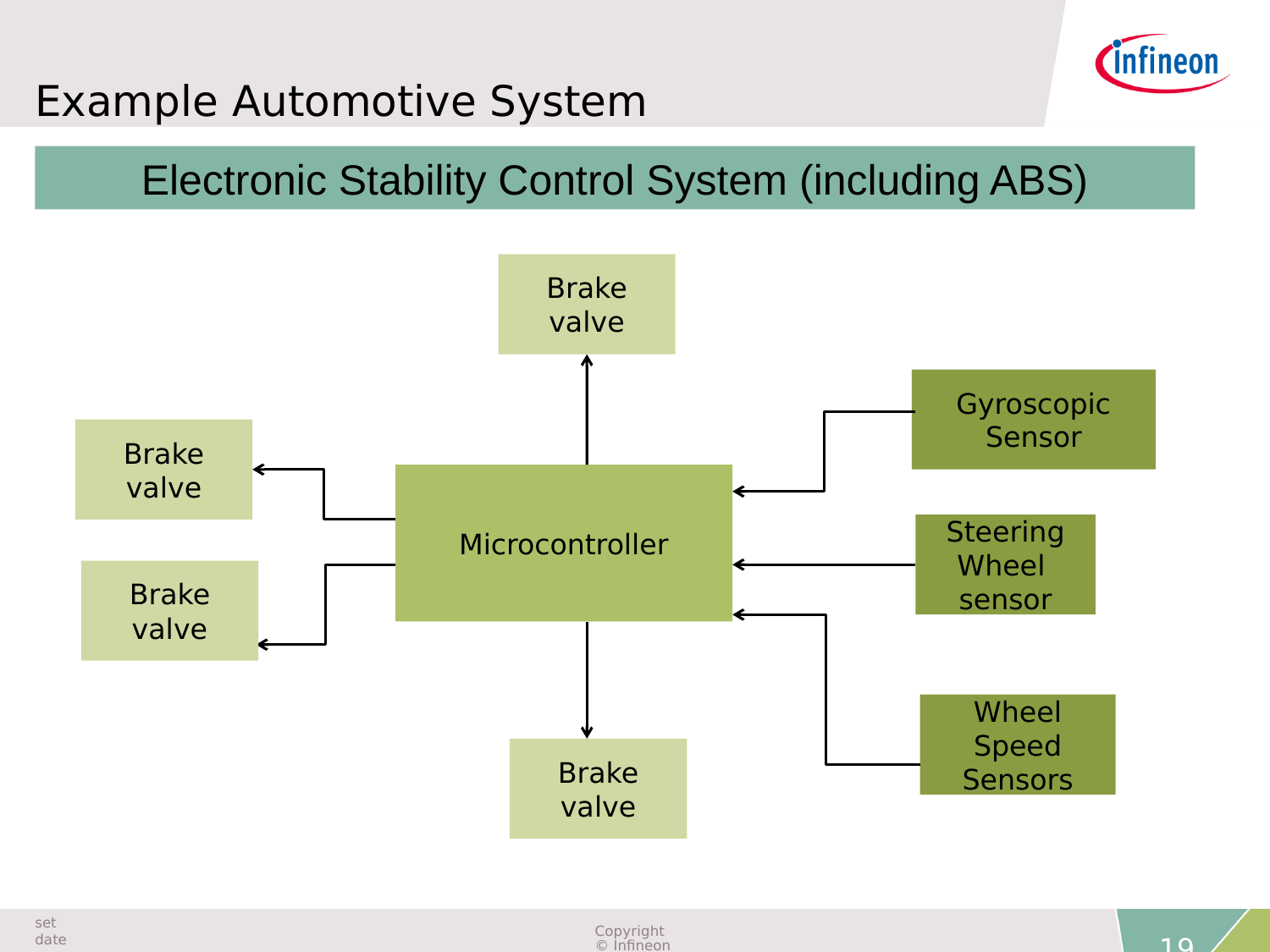

# Example Automotive System
Electronic Stability Control System (including ABS)
Brake valve
Gyroscopic Sensor
Brake valve
Microcontroller
Steering Wheel  sensor
Wheel Speed Sensors
Brake valve
Brake valve
 19
set date
Copyright © Infineon Technologies AG 2015. All rights reserved.